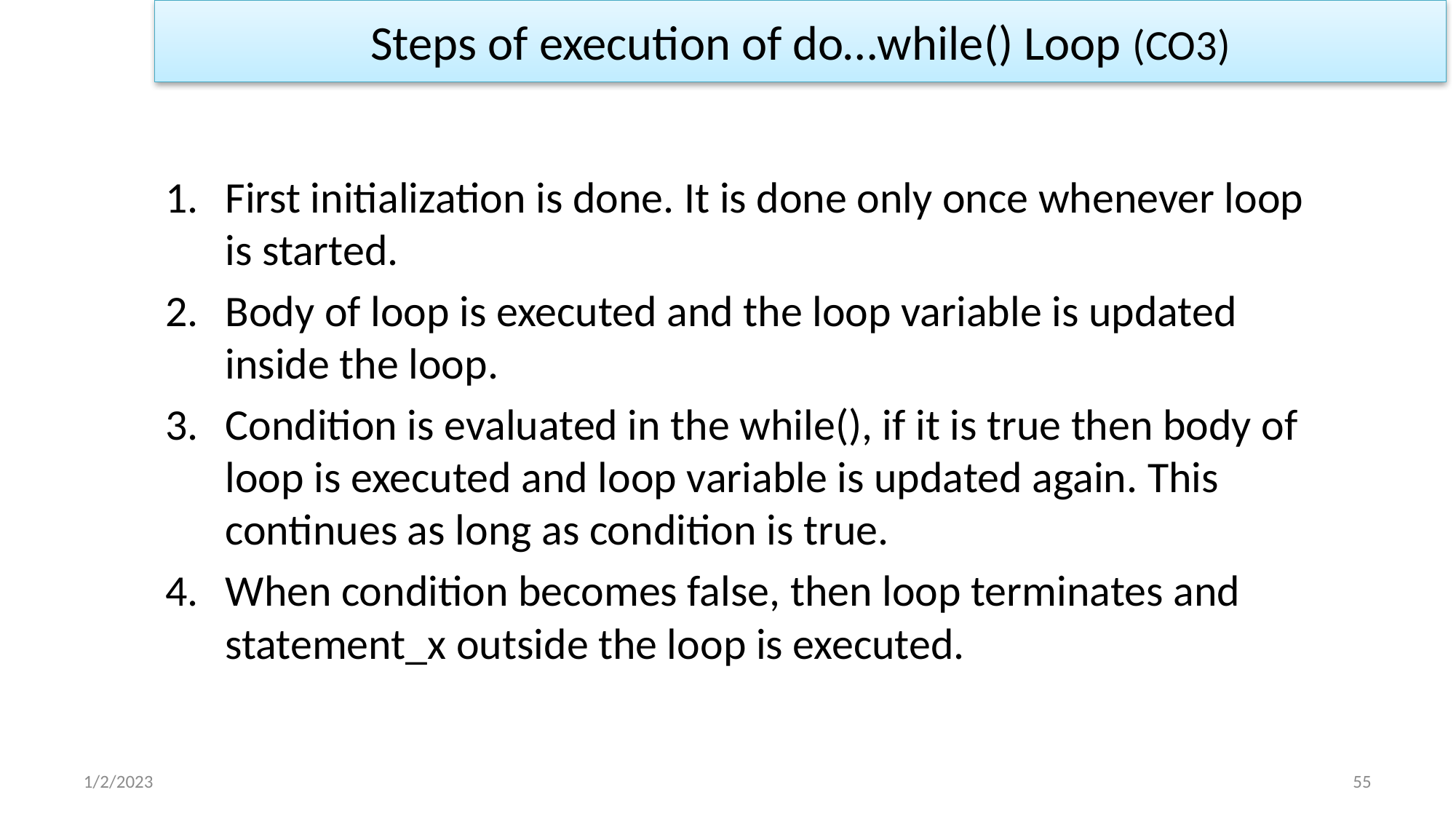

Steps of execution of do…while() Loop (CO3)
First initialization is done. It is done only once whenever loop is started.
Body of loop is executed and the loop variable is updated inside the loop.
Condition is evaluated in the while(), if it is true then body of loop is executed and loop variable is updated again. This continues as long as condition is true.
When condition becomes false, then loop terminates and statement_x outside the loop is executed.
1/2/2023
55